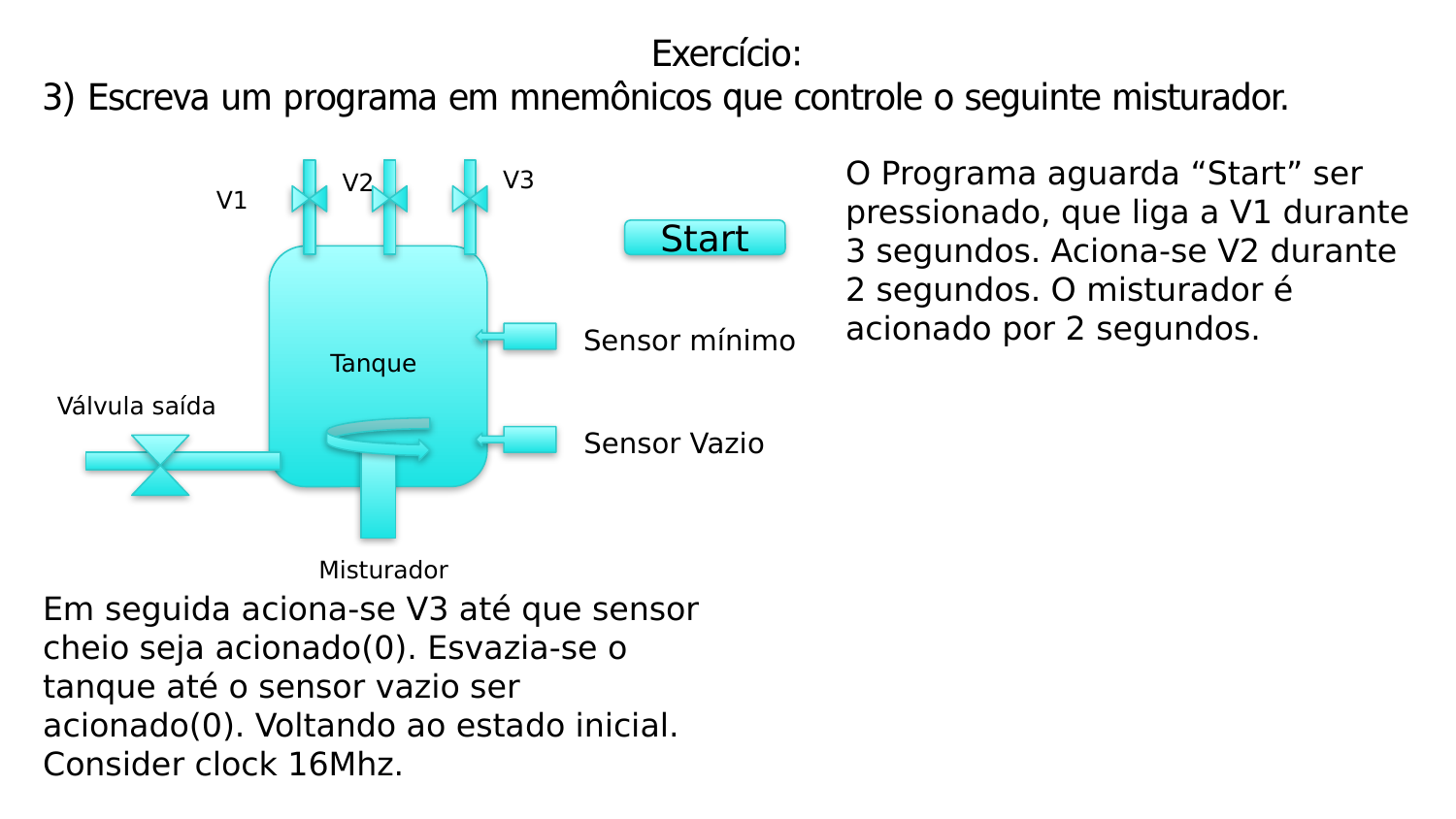

Exercício:
3) Escreva um programa em mnemônicos que controle o seguinte misturador.
O Programa aguarda “Start” ser pressionado, que liga a V1 durante 3 segundos. Aciona-se V2 durante 2 segundos. O misturador é acionado por 2 segundos.
V3
V2
V1

Start

Sensor mínimo

Tanque
Válvula saída

Sensor Vazio

Misturador
Em seguida aciona-se V3 até que sensor cheio seja acionado(0). Esvazia-se o tanque até o sensor vazio ser acionado(0). Voltando ao estado inicial. Consider clock 16Mhz.